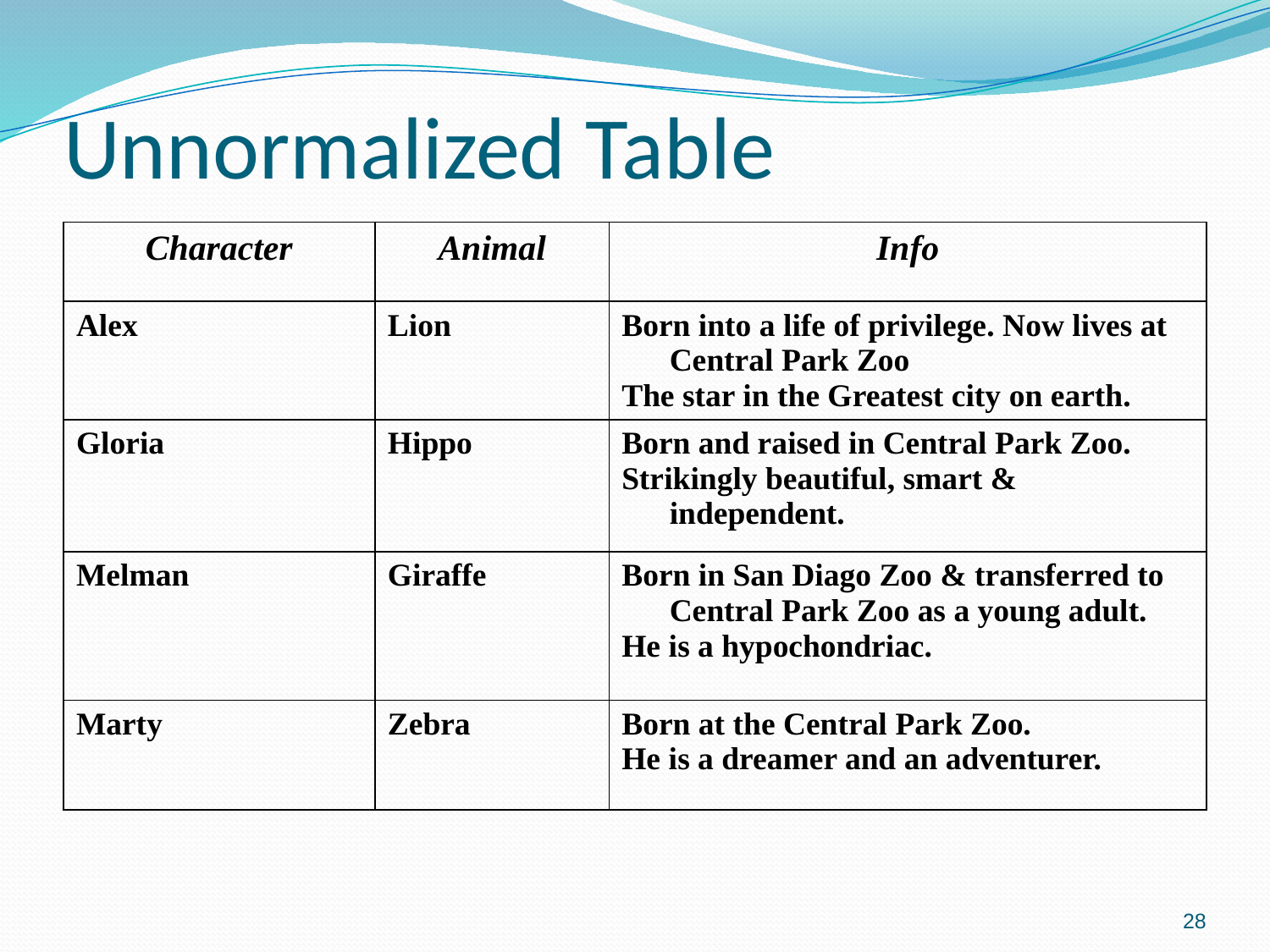

# Unnormalized Table
| Character | Animal | Info |
| --- | --- | --- |
| Alex | Lion | Born into a life of privilege. Now lives at Central Park Zoo The star in the Greatest city on earth. |
| Gloria | Hippo | Born and raised in Central Park Zoo. Strikingly beautiful, smart & independent. |
| Melman | Giraffe | Born in San Diago Zoo & transferred to Central Park Zoo as a young adult. He is a hypochondriac. |
| Marty | Zebra | Born at the Central Park Zoo. He is a dreamer and an adventurer. |
28